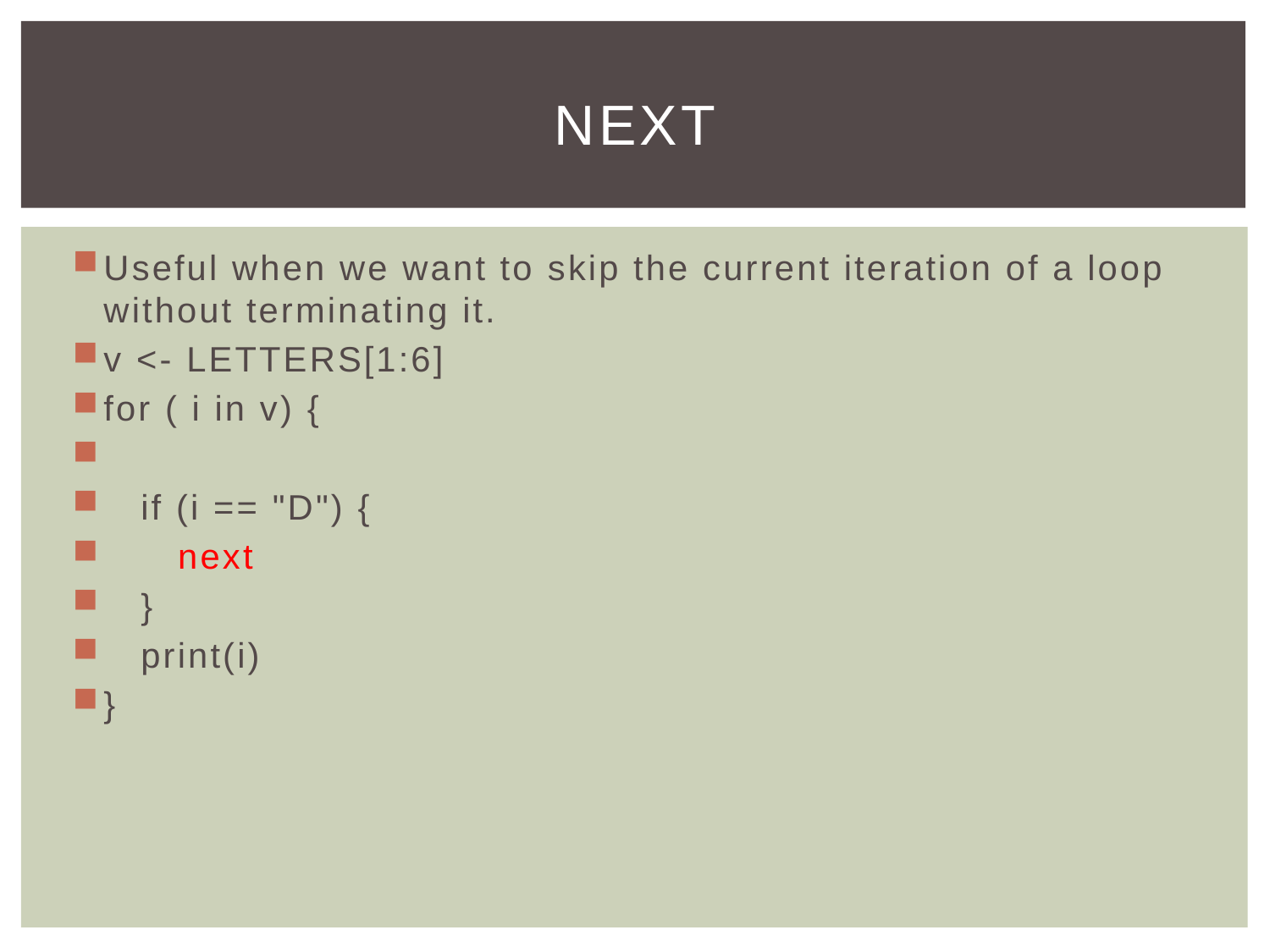

# NEXT
Useful when we want to skip the current iteration of a loop without terminating it.
v <- LETTERS[1:6]
for ( i in v) {

   if (i == "D") {
      next
   }
   print(i)
}